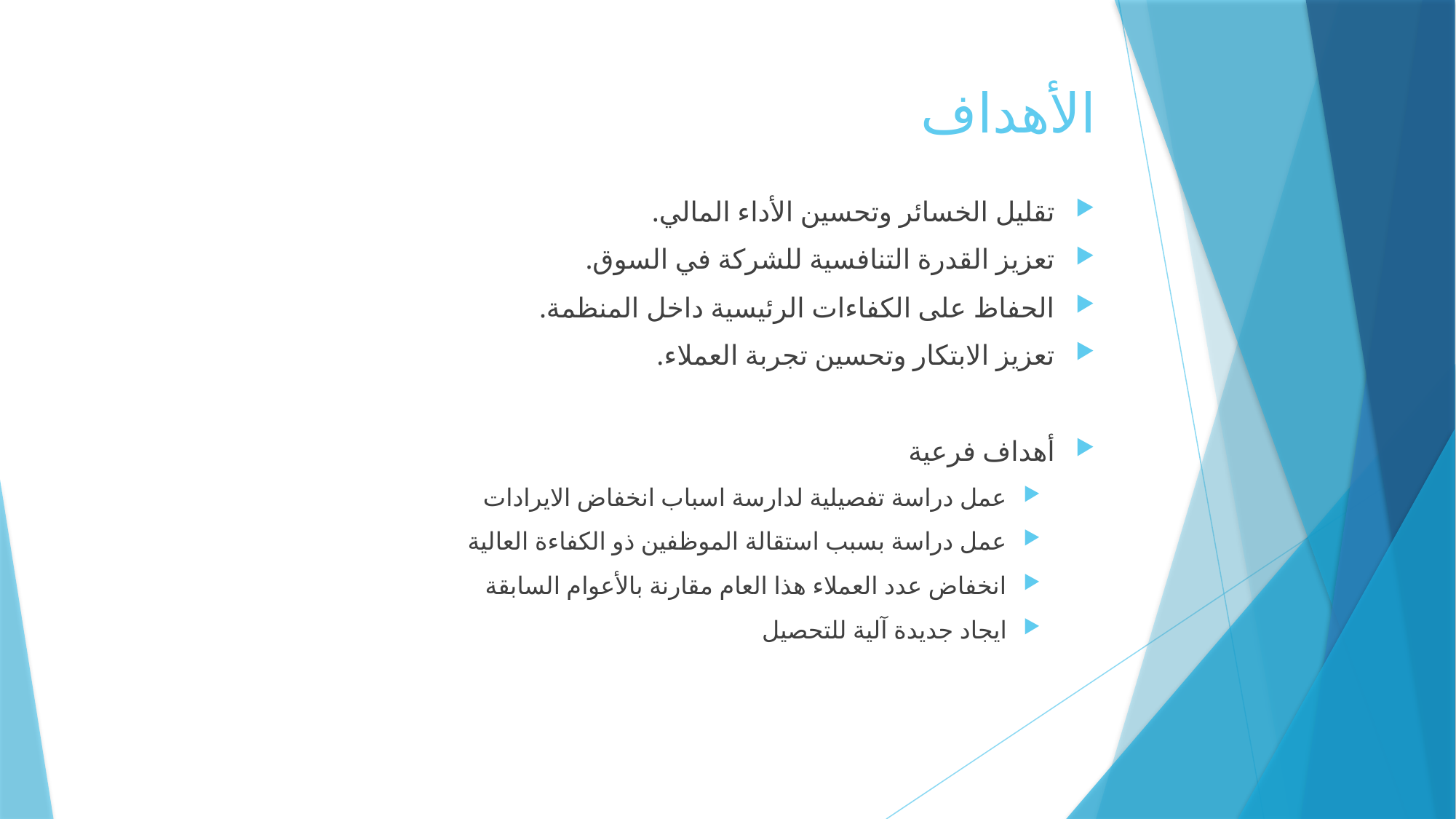

# الأهداف
تقليل الخسائر وتحسين الأداء المالي.
تعزيز القدرة التنافسية للشركة في السوق.
الحفاظ على الكفاءات الرئيسية داخل المنظمة.
تعزيز الابتكار وتحسين تجربة العملاء.

أهداف فرعية
عمل دراسة تفصيلية لدارسة اسباب انخفاض الايرادات
عمل دراسة بسبب استقالة الموظفين ذو الكفاءة العالية
انخفاض عدد العملاء هذا العام مقارنة بالأعوام السابقة
ايجاد جديدة آلية للتحصيل